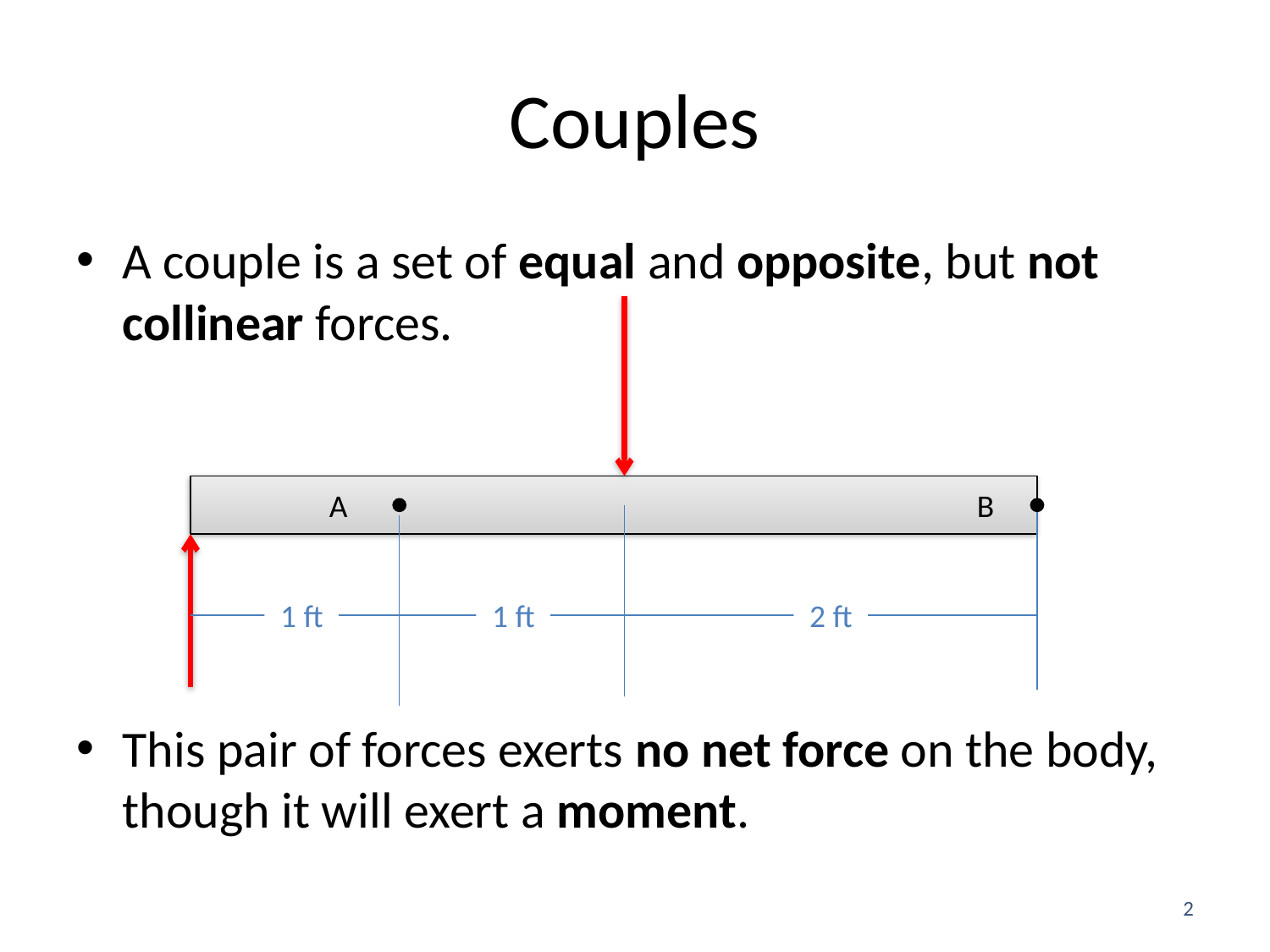

# Couples
A couple is a set of equal and opposite, but not collinear forces.

This pair of forces exerts no net force on the body, though it will exert a moment.

A
B

1 ft
1 ft
2 ft
2